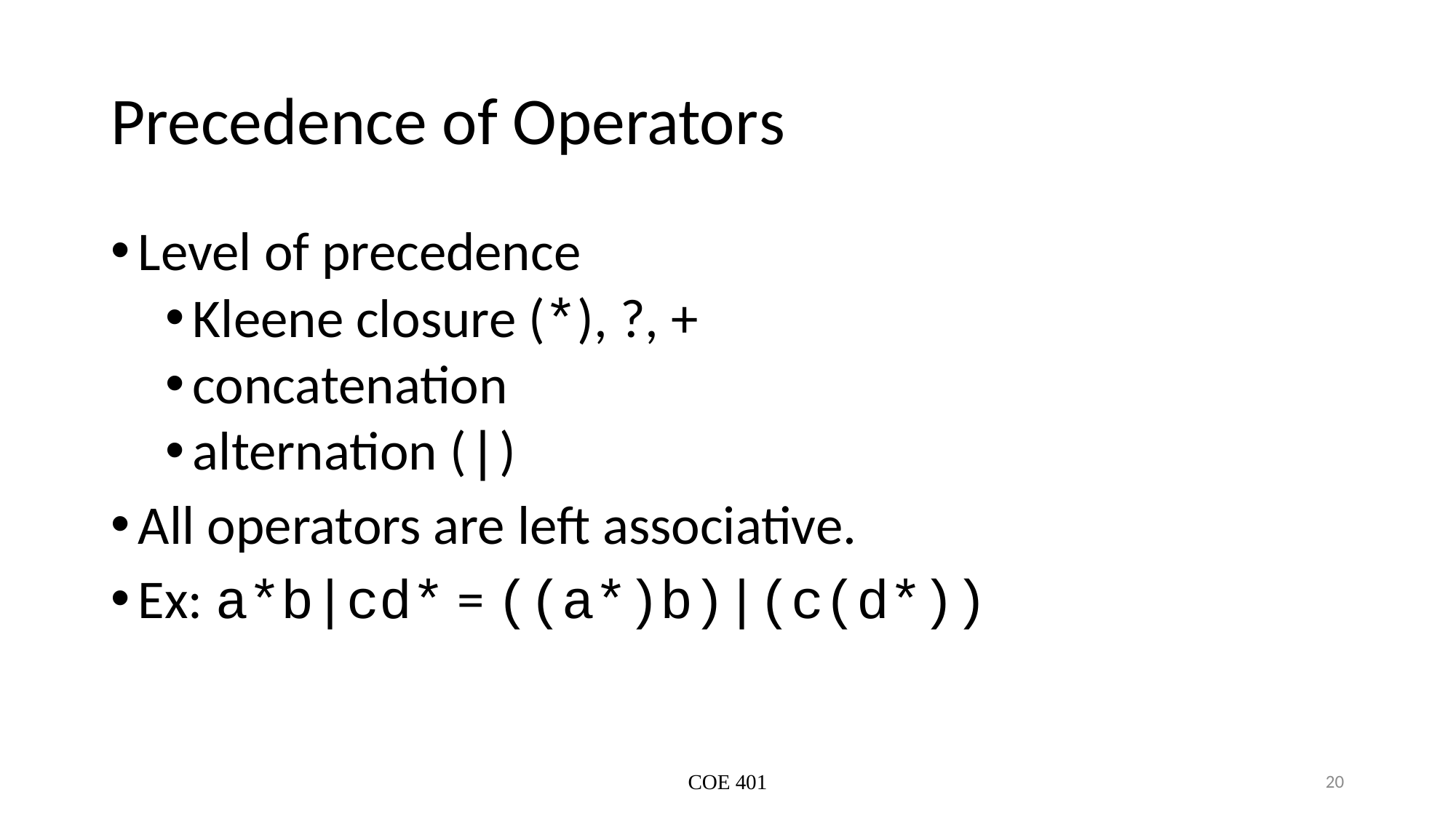

# Precedence of Operators
Level of precedence
Kleene closure (*), ?, +
concatenation
alternation (|)
All operators are left associative.
Ex: a*b|cd* = ((a*)b)|(c(d*))
COE 401
20